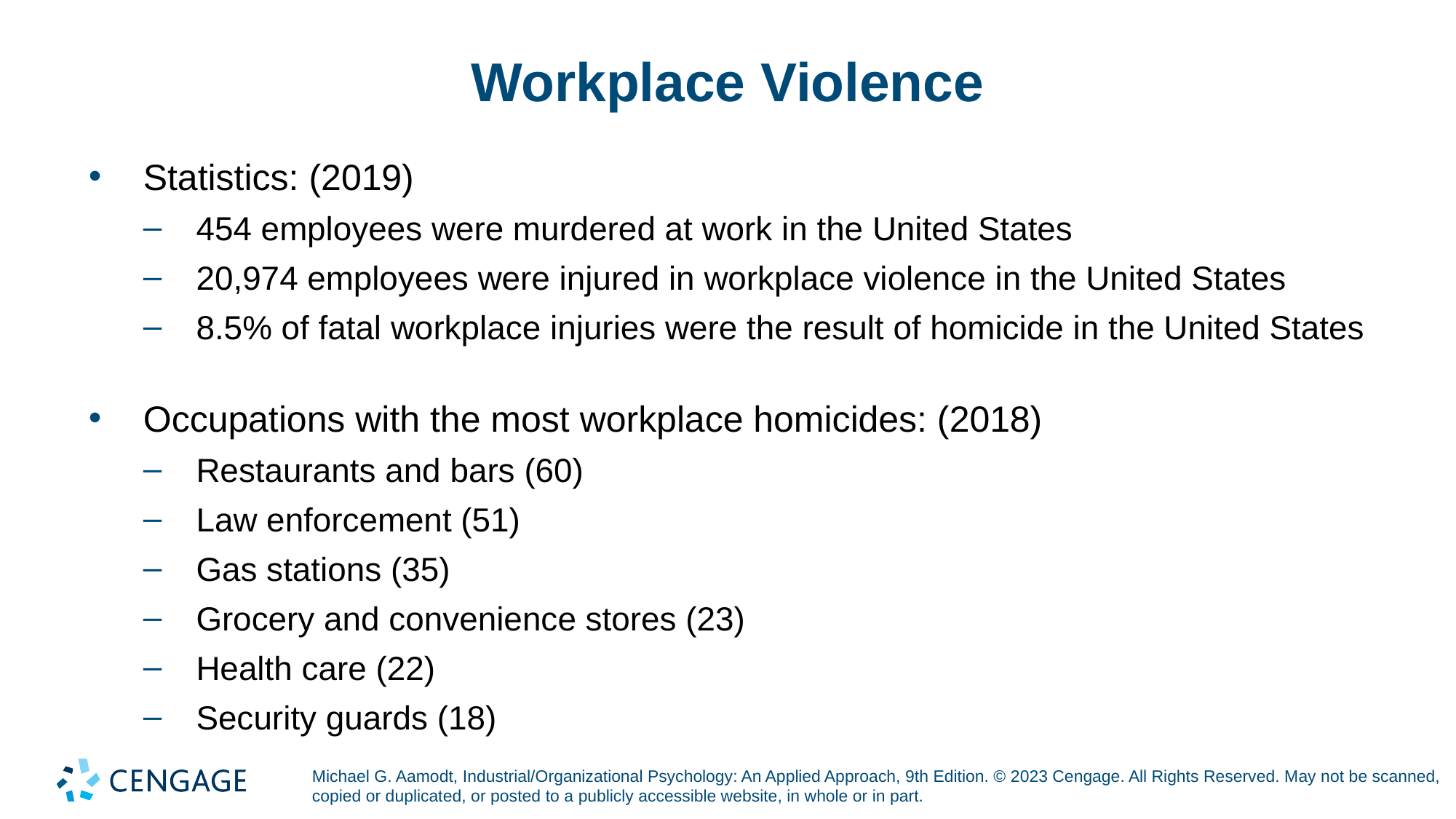

# Workplace Violence
Statistics: (2019)
454 employees were murdered at work in the United States
20,974 employees were injured in workplace violence in the United States
8.5% of fatal workplace injuries were the result of homicide in the United States
Occupations with the most workplace homicides: (2018)
Restaurants and bars (60)
Law enforcement (51)
Gas stations (35)
Grocery and convenience stores (23)
Health care (22)
Security guards (18)